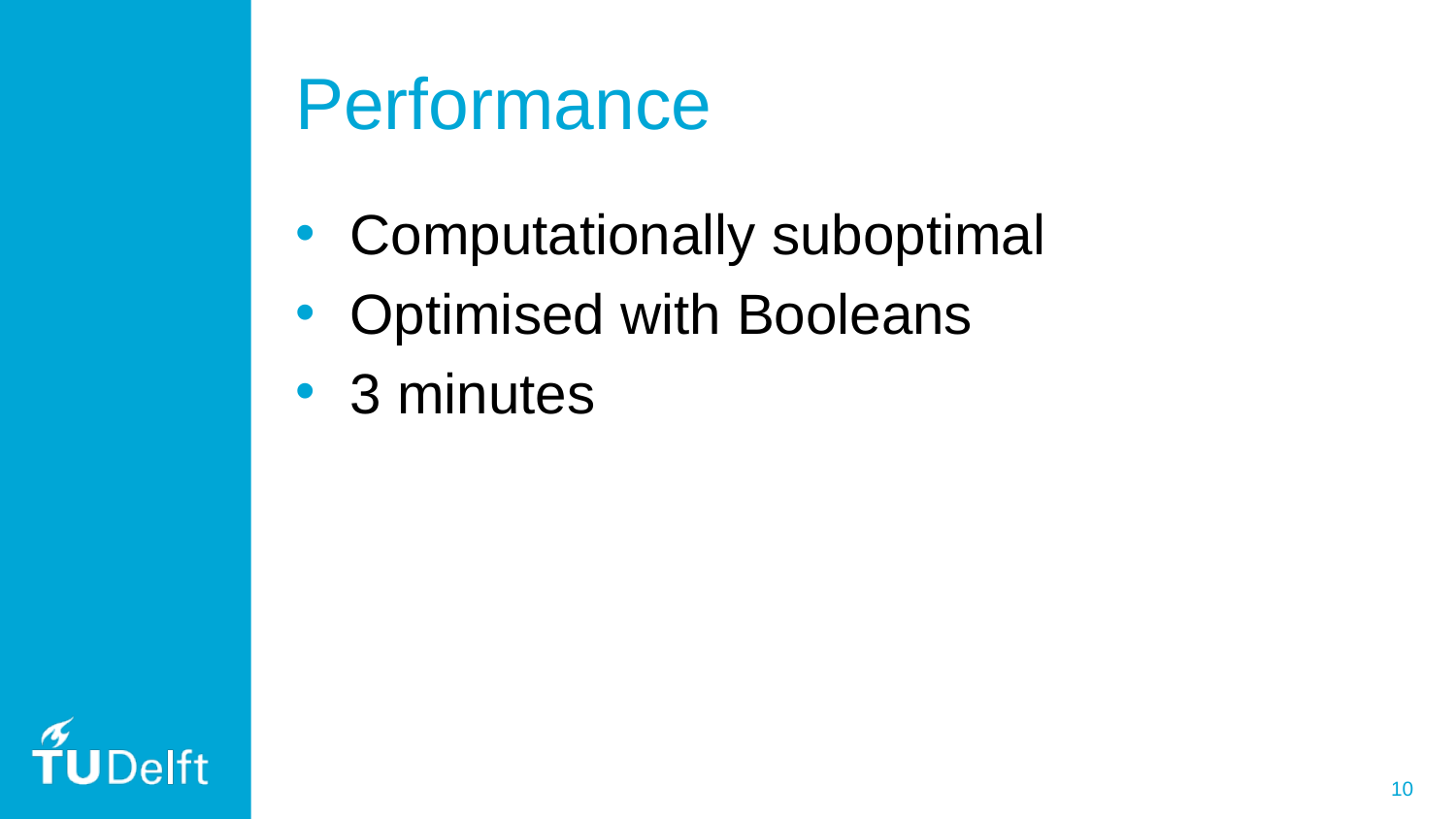

# Performance
Computationally suboptimal
Optimised with Booleans
3 minutes